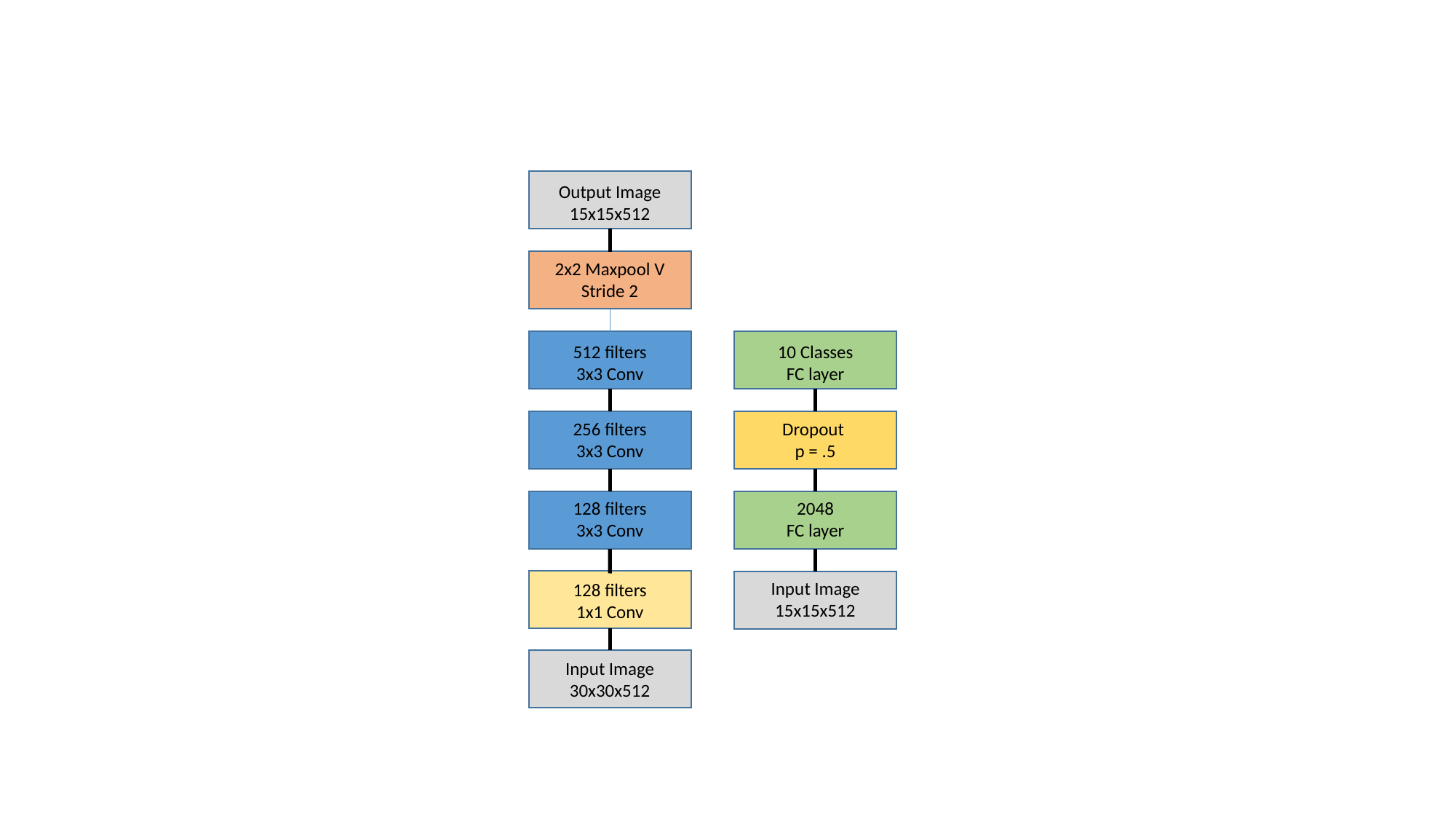

Output Image
15x15x512

2x2 Maxpool V
Stride 2

512 filters
3x3 Conv
10 Classes
FC layer

256 filters
3x3 Conv
Dropout
p = .5

128 filters
3x3 Conv
2048
FC layer

Input Image
15x15x512
128 filters
1x1 Conv

Input Image
30x30x512